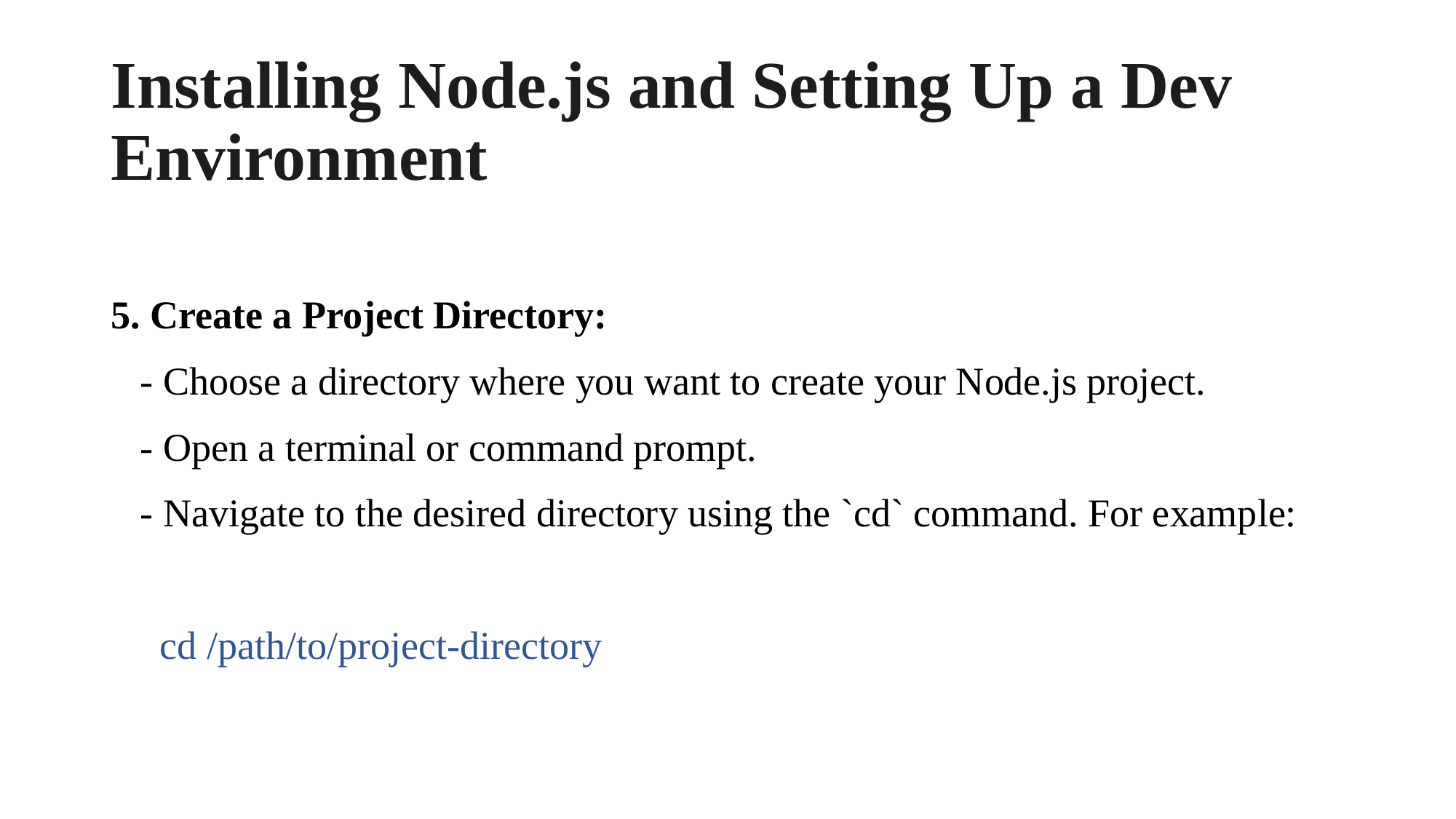

# Installing Node.js and Setting Up a Dev Environment

5. Create a Project Directory:
   - Choose a directory where you want to create your Node.js project.
   - Open a terminal or command prompt.
   - Navigate to the desired directory using the `cd` command. For example:

     cd /path/to/project-directory